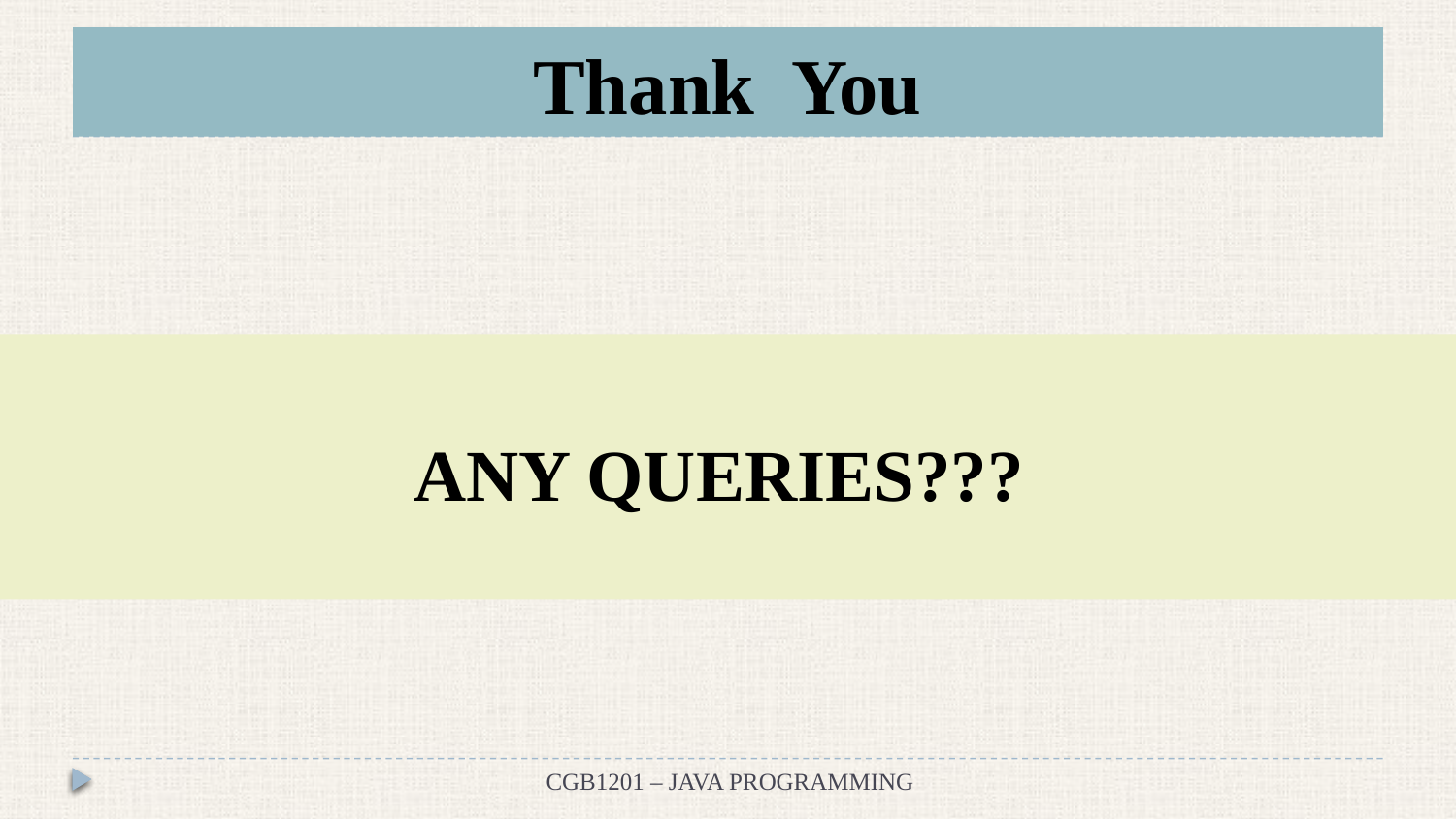

# Thank  You

Any queries???
16
CGB1201 – JAVA PROGRAMMING